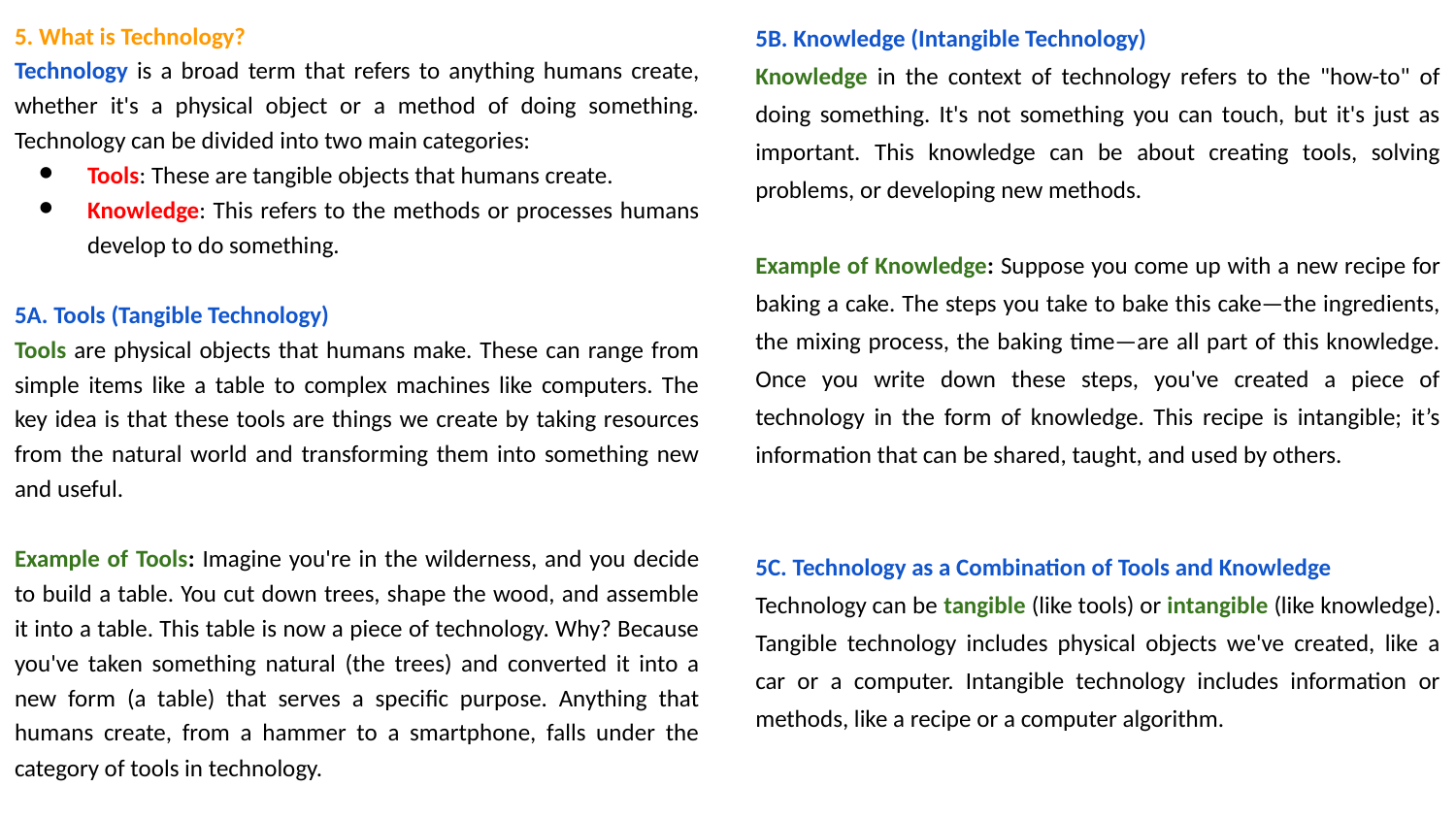

5B. Knowledge (Intangible Technology)
Knowledge in the context of technology refers to the "how-to" of doing something. It's not something you can touch, but it's just as important. This knowledge can be about creating tools, solving problems, or developing new methods.

Example of Knowledge: Suppose you come up with a new recipe for baking a cake. The steps you take to bake this cake—the ingredients, the mixing process, the baking time—are all part of this knowledge. Once you write down these steps, you've created a piece of technology in the form of knowledge. This recipe is intangible; it’s information that can be shared, taught, and used by others.

5C. Technology as a Combination of Tools and Knowledge
Technology can be tangible (like tools) or intangible (like knowledge). Tangible technology includes physical objects we've created, like a car or a computer. Intangible technology includes information or methods, like a recipe or a computer algorithm.
5. What is Technology?
Technology is a broad term that refers to anything humans create, whether it's a physical object or a method of doing something. Technology can be divided into two main categories:
Tools: These are tangible objects that humans create.
Knowledge: This refers to the methods or processes humans develop to do something.

5A. Tools (Tangible Technology)
Tools are physical objects that humans make. These can range from simple items like a table to complex machines like computers. The key idea is that these tools are things we create by taking resources from the natural world and transforming them into something new and useful.

Example of Tools: Imagine you're in the wilderness, and you decide to build a table. You cut down trees, shape the wood, and assemble it into a table. This table is now a piece of technology. Why? Because you've taken something natural (the trees) and converted it into a new form (a table) that serves a specific purpose. Anything that humans create, from a hammer to a smartphone, falls under the category of tools in technology.